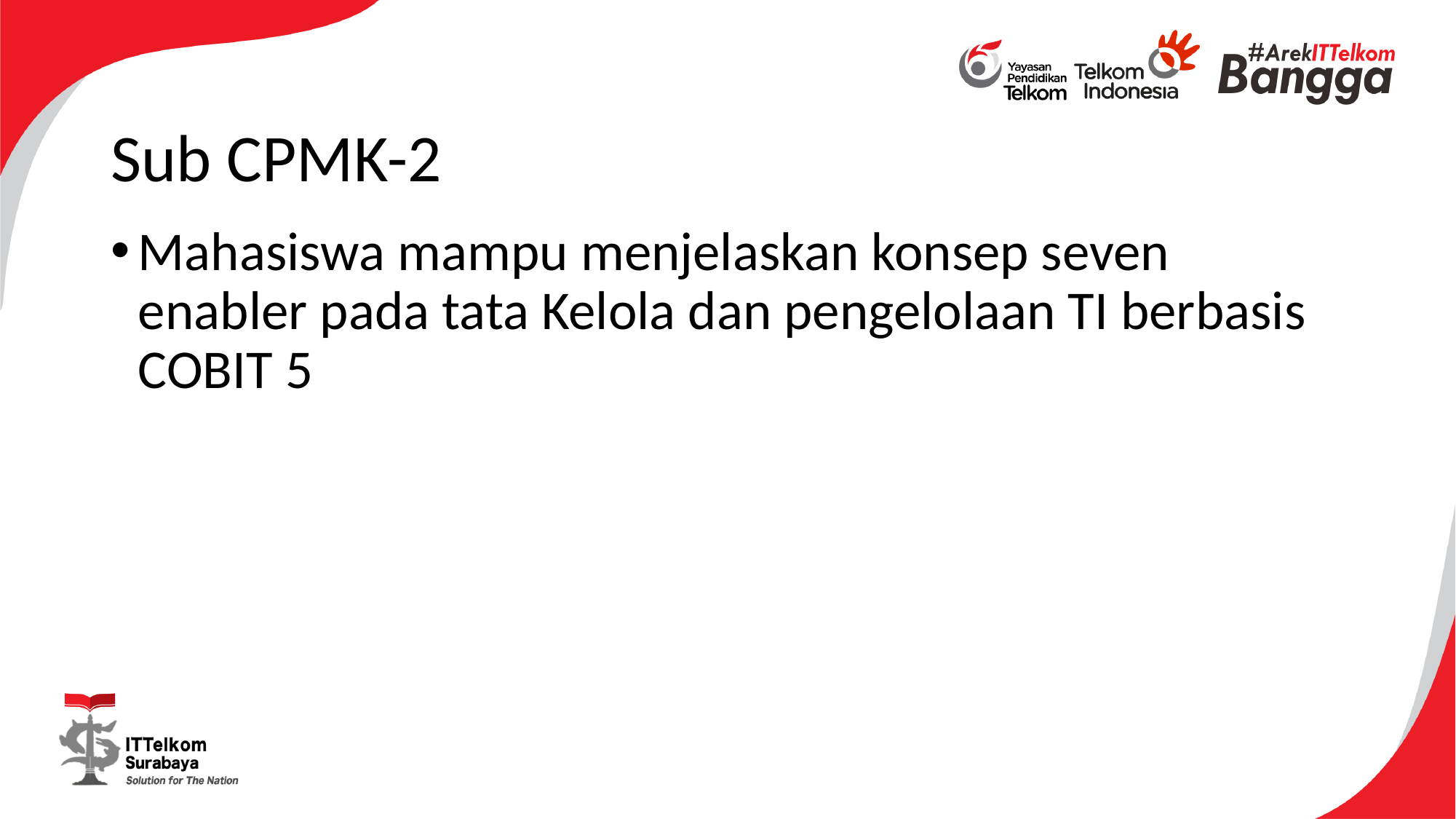

# Sub CPMK-2
Mahasiswa mampu menjelaskan konsep seven enabler pada tata Kelola dan pengelolaan TI berbasis COBIT 5